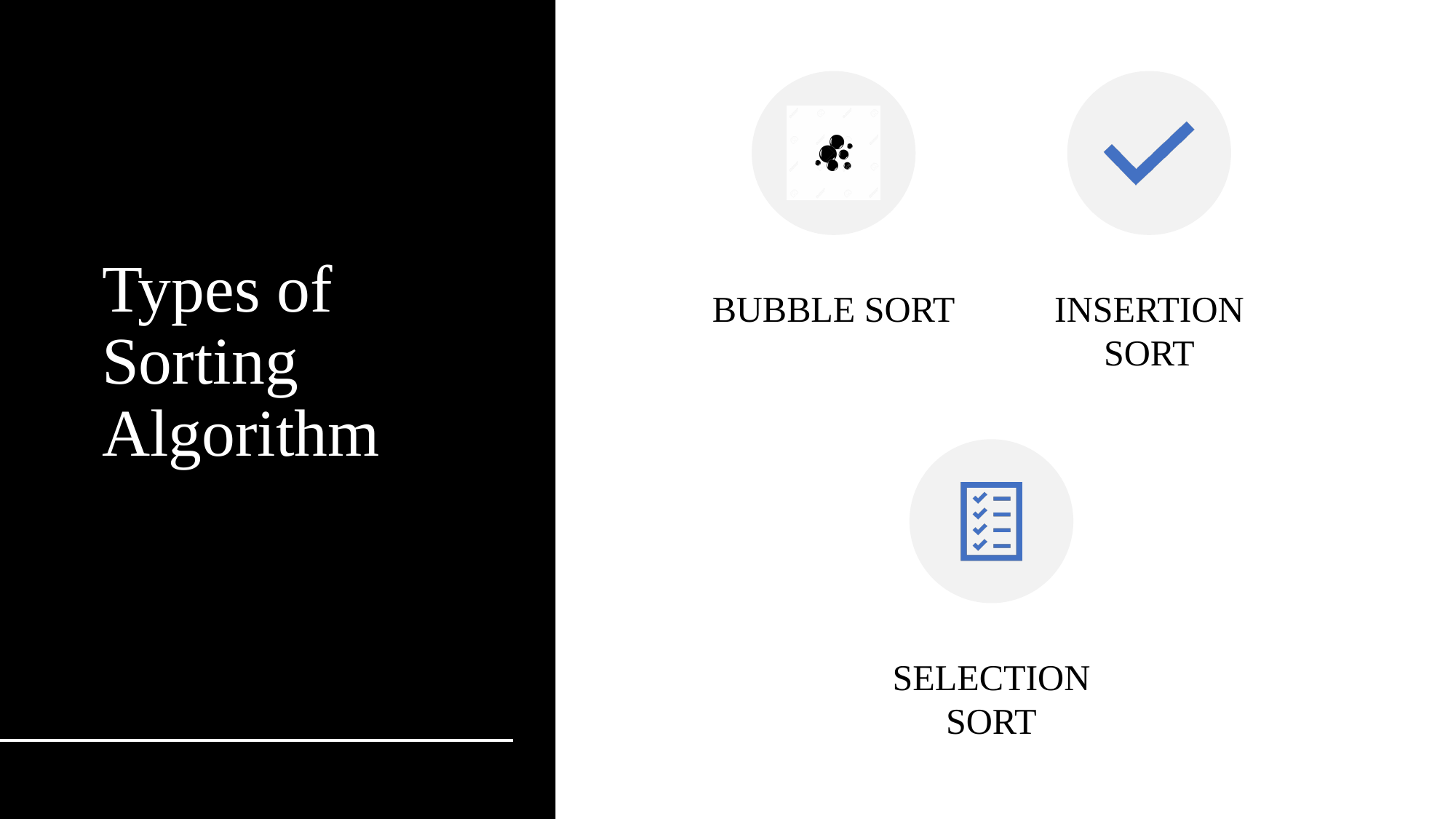

# Types of Sorting Algorithm
Bubble sort
Insertion sort
Selection sort